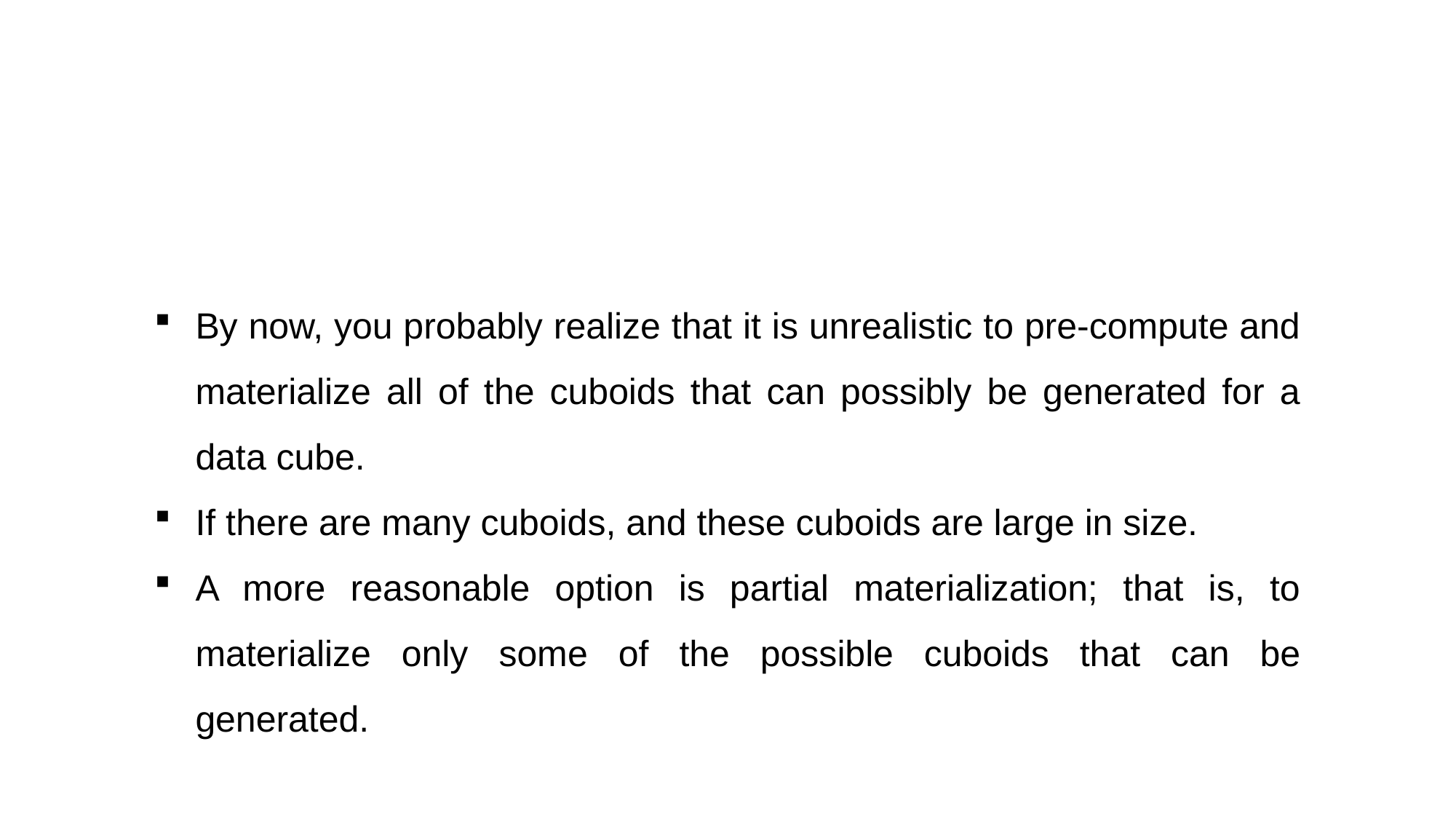

#
By now, you probably realize that it is unrealistic to pre-compute and materialize all of the cuboids that can possibly be generated for a data cube.
If there are many cuboids, and these cuboids are large in size.
A more reasonable option is partial materialization; that is, to materialize only some of the possible cuboids that can be generated.